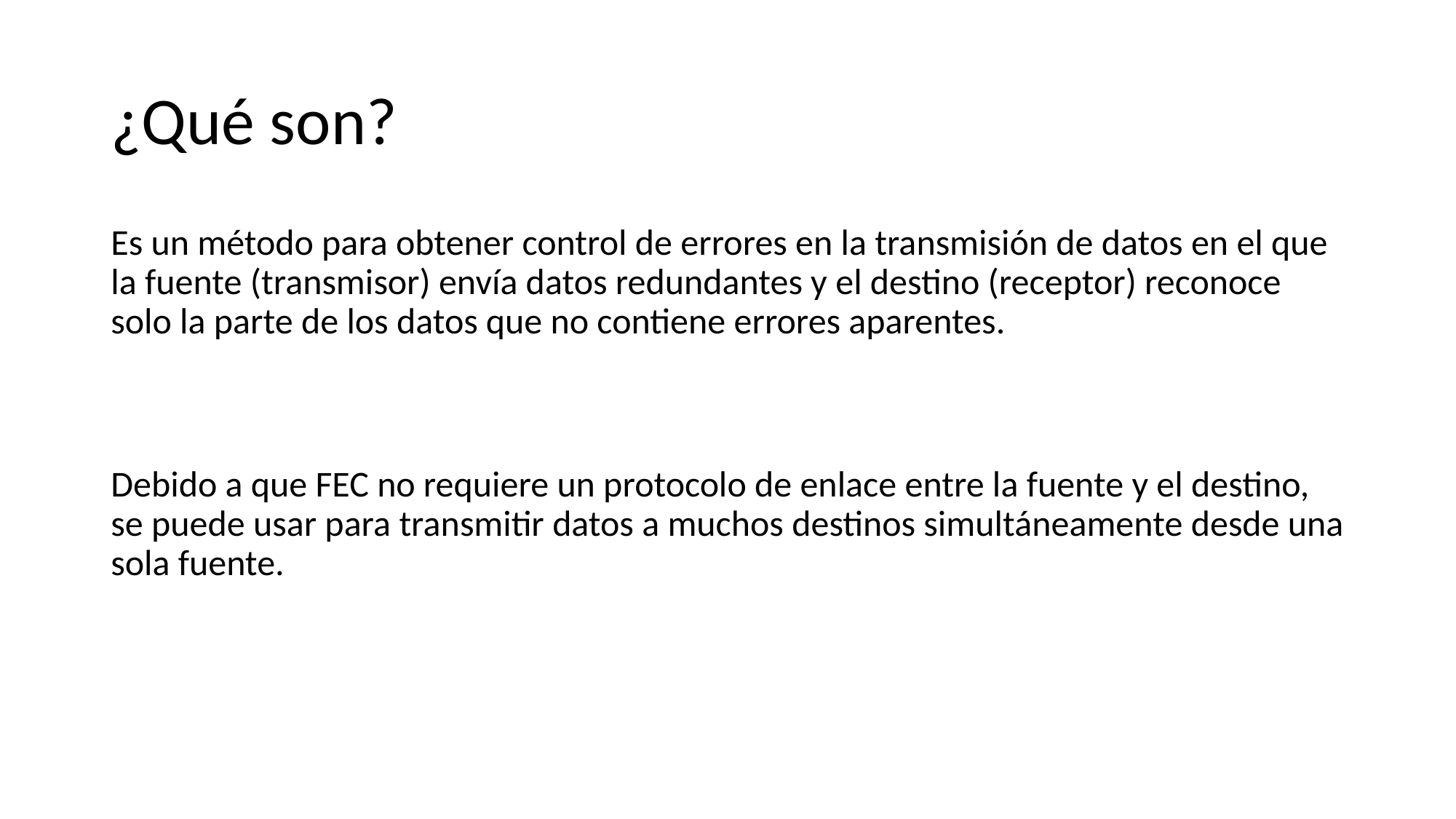

# ¿Qué son?
Es un método para obtener control de errores en la transmisión de datos en el que la fuente (transmisor) envía datos redundantes y el destino (receptor) reconoce solo la parte de los datos que no contiene errores aparentes.

Debido a que FEC no requiere un protocolo de enlace entre la fuente y el destino, se puede usar para transmitir datos a muchos destinos simultáneamente desde una sola fuente.